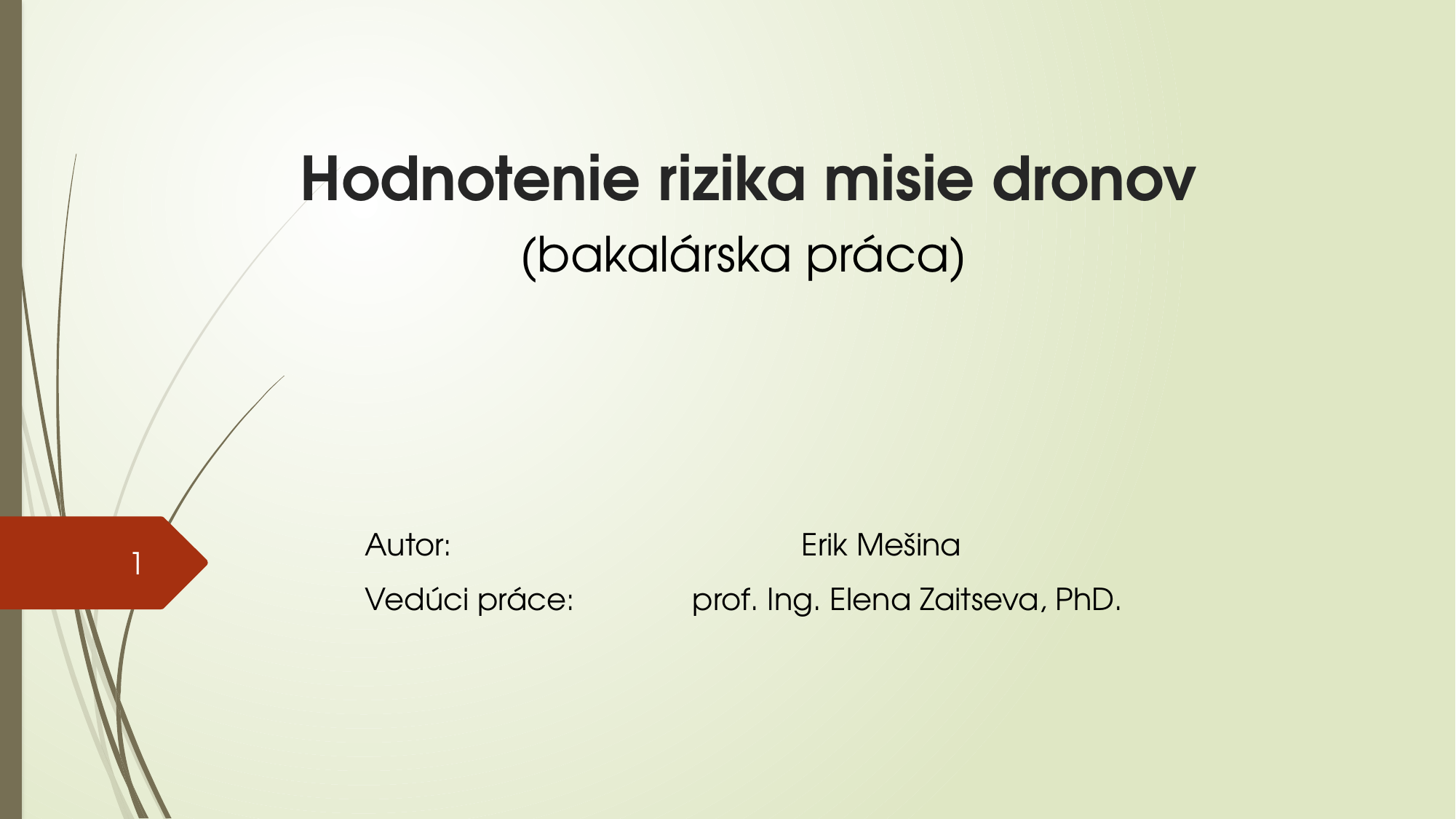

# Hodnotenie rizika misie dronov
(bakalárska práca)
Autor:				Erik Mešina
Vedúci práce:		prof. Ing. Elena Zaitseva, PhD.
1